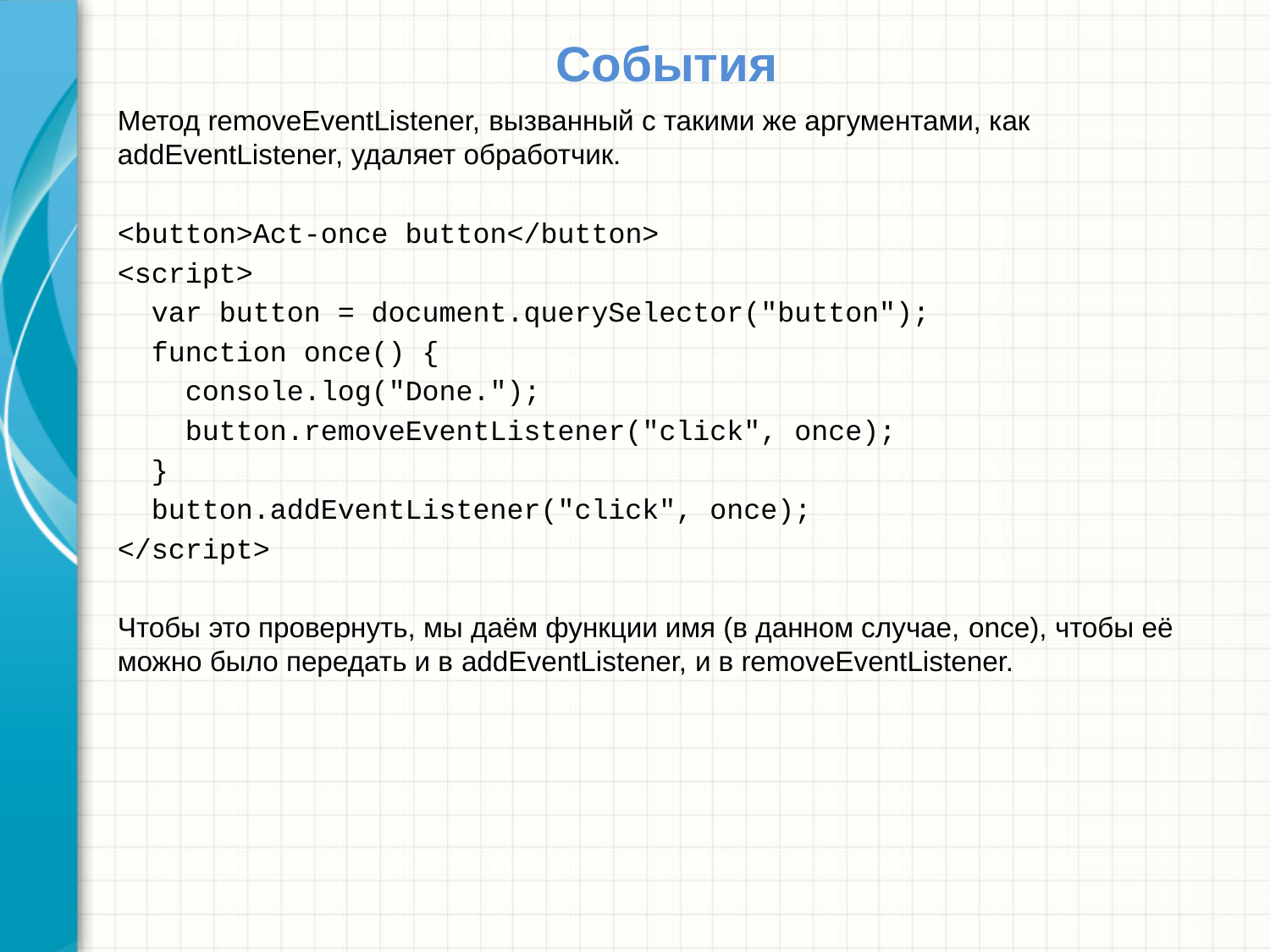

# События
Метод removeEventListener, вызванный с такими же аргументами, как addEventListener, удаляет обработчик.

<button>Act-once button</button>
<script>
  var button = document.querySelector("button");
  function once() {
    console.log("Done.");
    button.removeEventListener("click", once);
  }
  button.addEventListener("click", once);
</script>

Чтобы это провернуть, мы даём функции имя (в данном случае, once), чтобы её можно было передать и в addEventListener, и в removeEventListener.